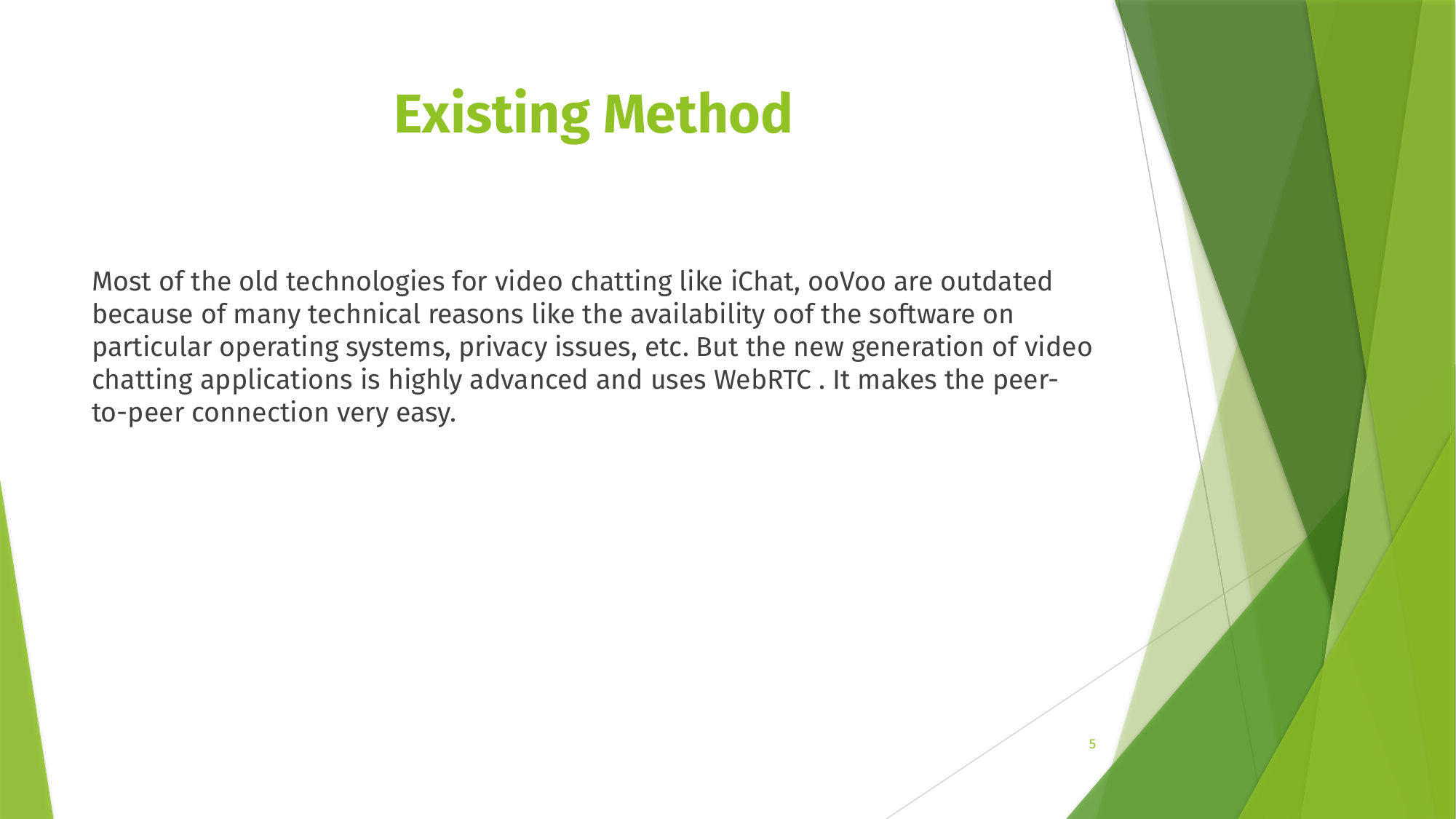

# Existing Method
Most of the old technologies for video chatting like iChat, ooVoo are outdated because of many technical reasons like the availability oof the software on particular operating systems, privacy issues, etc. But the new generation of video chatting applications is highly advanced and uses WebRTC . It makes the peer-to-peer connection very easy.
5